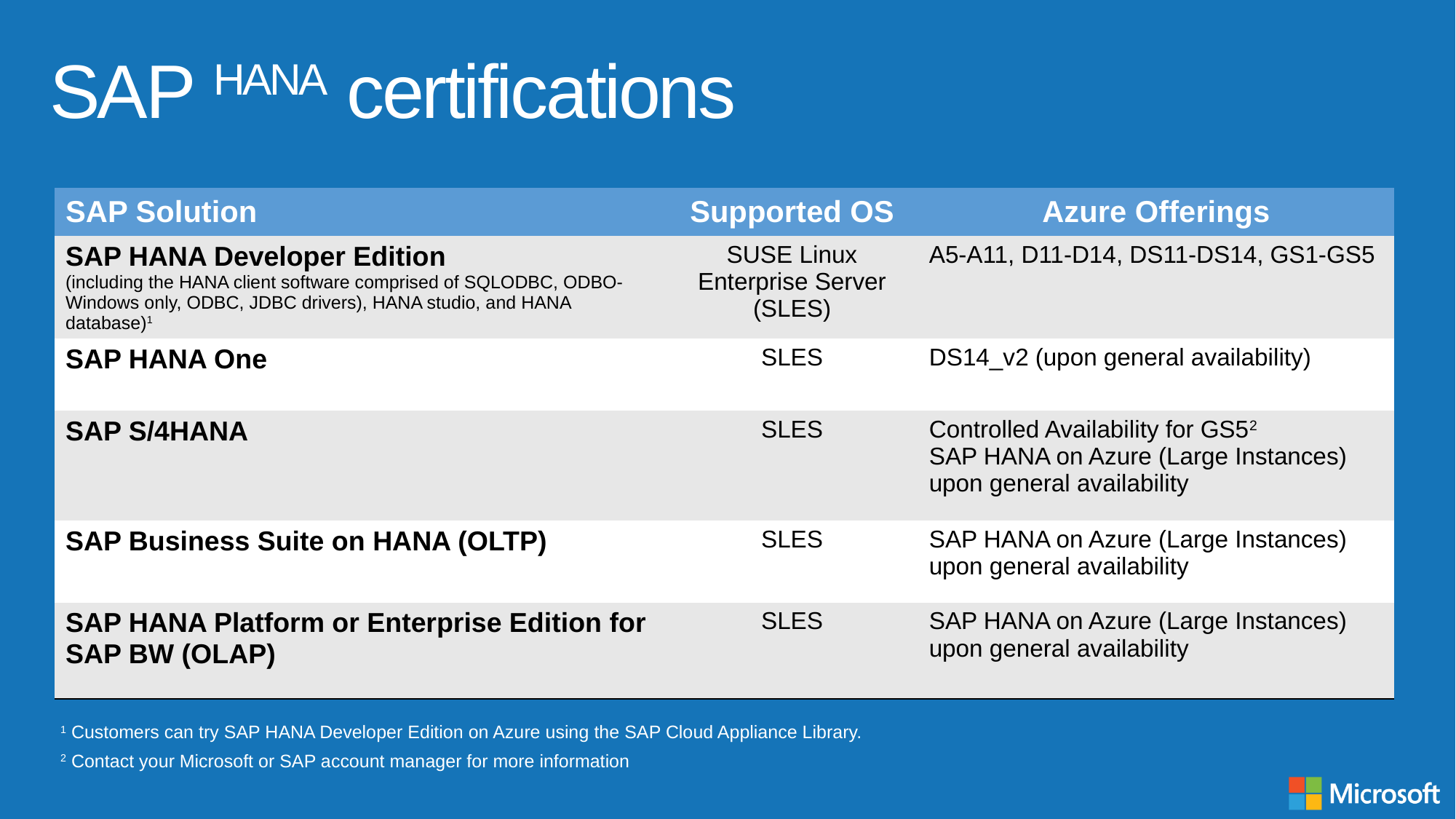

# SAP HANA certifications
| SAP Solution | Supported OS | Azure Offerings |
| --- | --- | --- |
| SAP HANA Developer Edition (including the HANA client software comprised of SQLODBC, ODBO-Windows only, ODBC, JDBC drivers), HANA studio, and HANA database)1 | SUSE Linux Enterprise Server (SLES) | A5-A11, D11-D14, DS11-DS14, GS1-GS5 |
| SAP HANA One | SLES | DS14\_v2 (upon general availability) |
| SAP S/4HANA | SLES | Controlled Availability for GS52 SAP HANA on Azure (Large Instances) upon general availability |
| SAP Business Suite on HANA (OLTP) | SLES | SAP HANA on Azure (Large Instances) upon general availability |
| SAP HANA Platform or Enterprise Edition for SAP BW (OLAP) | SLES | SAP HANA on Azure (Large Instances) upon general availability |
1 Customers can try SAP HANA Developer Edition on Azure using the SAP Cloud Appliance Library.
2 Contact your Microsoft or SAP account manager for more information